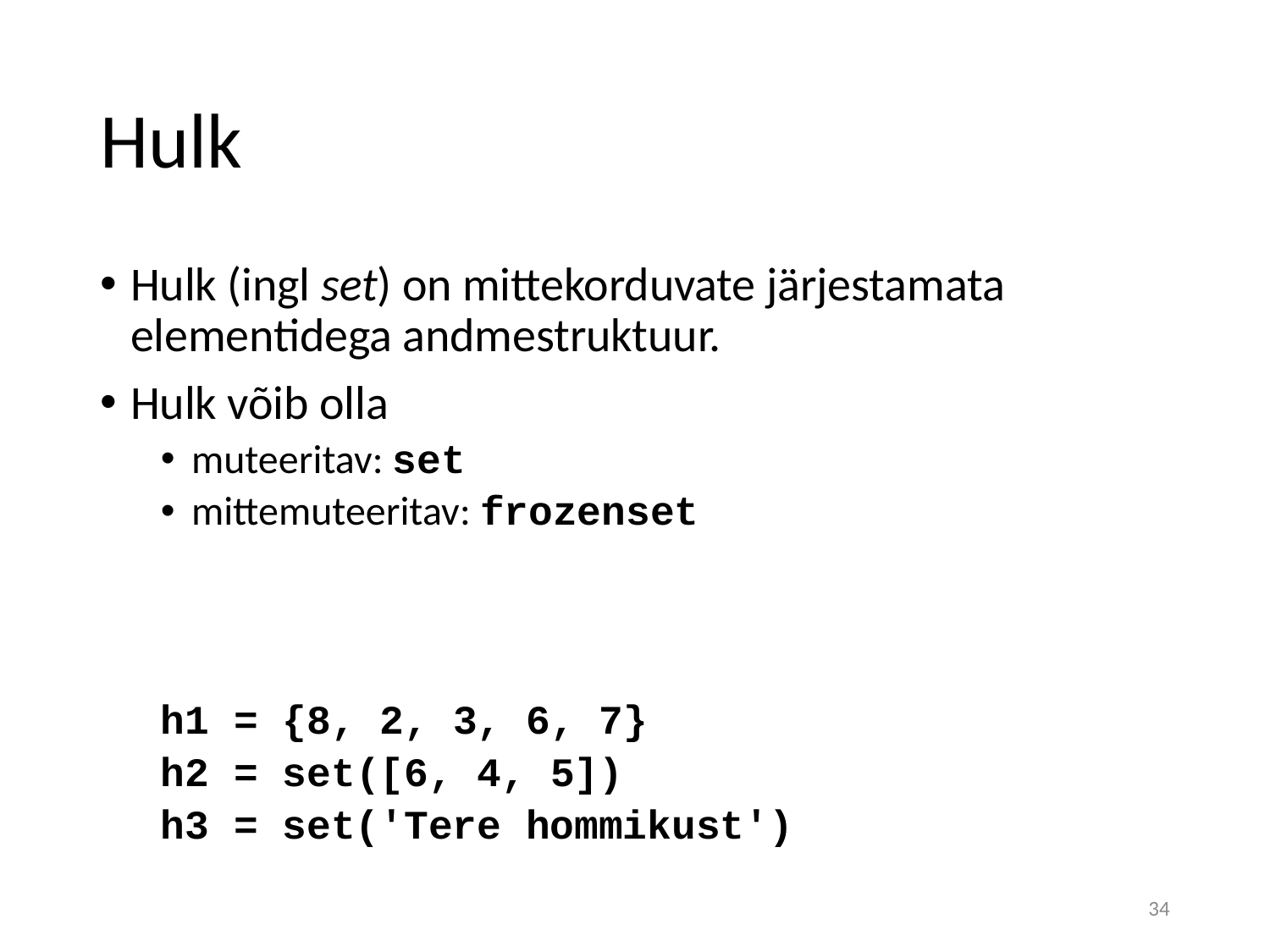

# Hulk
Hulk (ingl set) on mittekorduvate järjestamata elementidega andmestruktuur.
Hulk võib olla
muteeritav: set
mittemuteeritav: frozenset

h1 = {8, 2, 3, 6, 7}
h2 = set([6, 4, 5])
h3 = set('Tere hommikust')
34